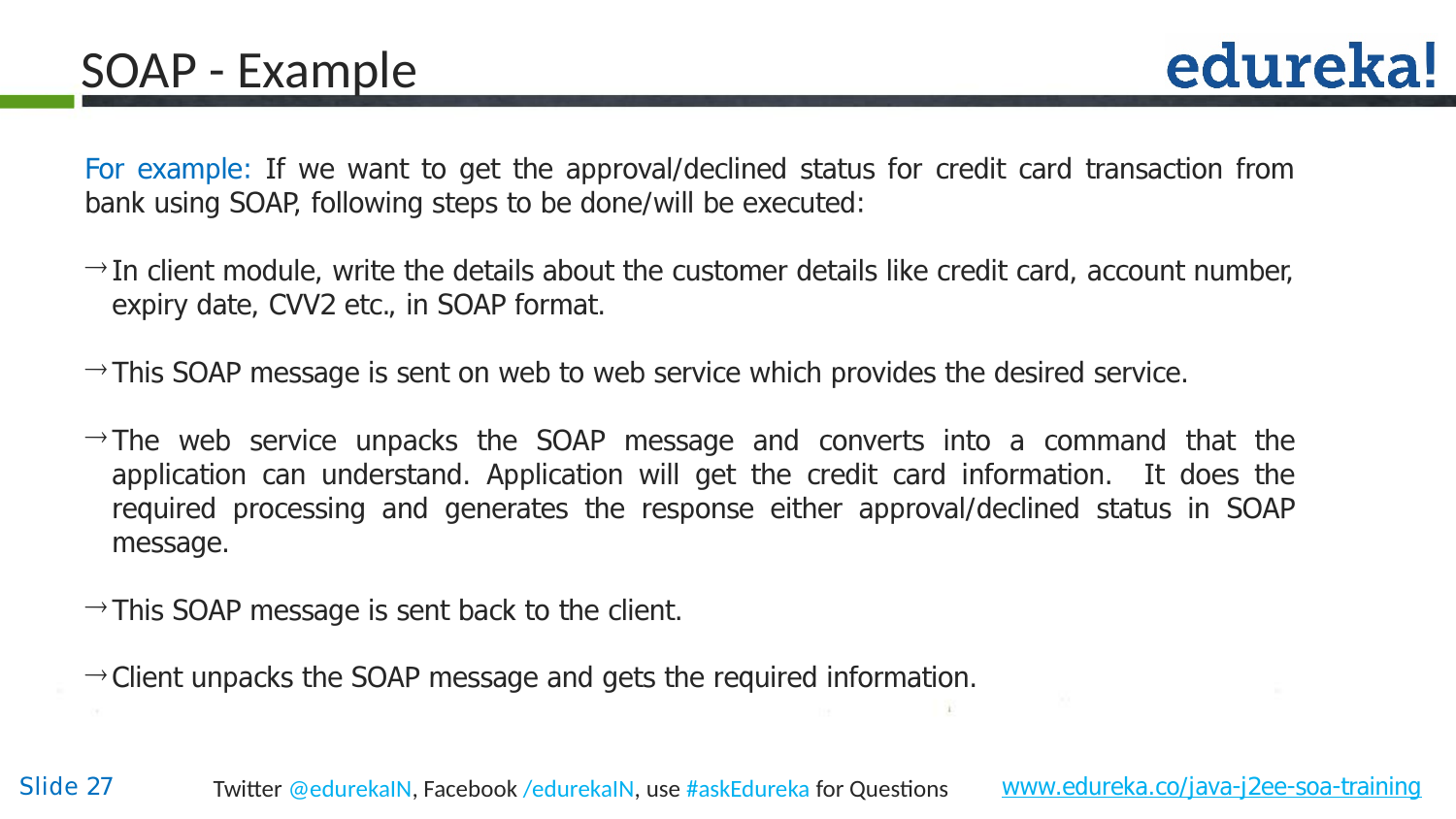

SOAP - Example
For example: If we want to get the approval/declined status for credit card transaction from bank using SOAP, following steps to be done/will be executed:

In client module, write the details about the customer details like credit card, account number, expiry date, CVV2 etc., in SOAP format.

This SOAP message is sent on web to web service which provides the desired service.

The web service unpacks the SOAP message and converts into a command that the application can understand. Application will get the credit card information.  It does the required processing and generates the response either approval/declined status in SOAP message.

This SOAP message is sent back to the client.

Client unpacks the SOAP message and gets the required information.